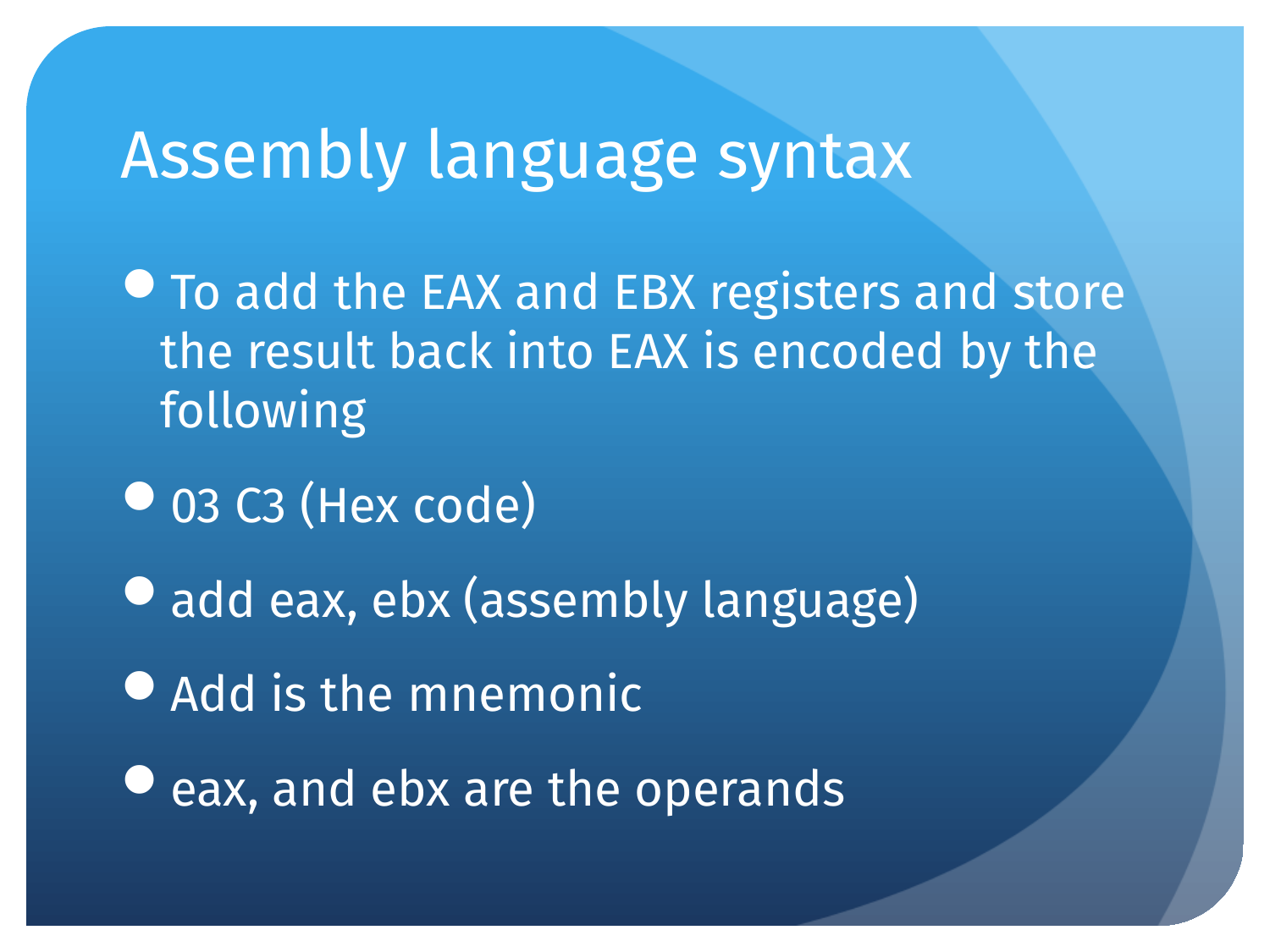

# Assembly language syntax
To add the EAX and EBX registers and store the result back into EAX is encoded by the following
03 C3 (Hex code)
add eax, ebx (assembly language)
Add is the mnemonic
eax, and ebx are the operands